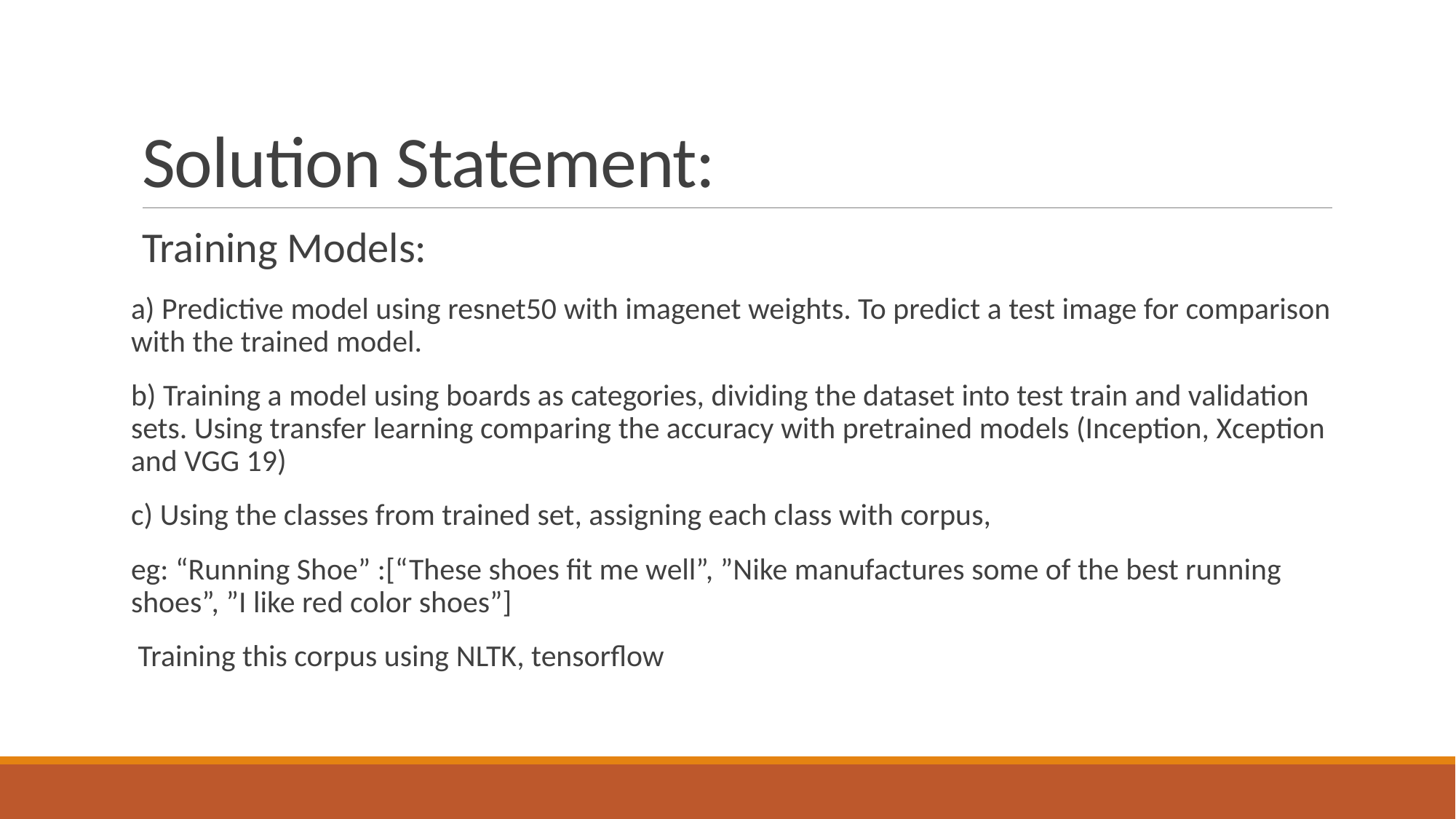

# Solution Statement:
Training Models:
a) Predictive model using resnet50 with imagenet weights. To predict a test image for comparison with the trained model.
b) Training a model using boards as categories, dividing the dataset into test train and validation sets. Using transfer learning comparing the accuracy with pretrained models (Inception, Xception and VGG 19)
c) Using the classes from trained set, assigning each class with corpus,
eg: “Running Shoe” :[“These shoes fit me well”, ”Nike manufactures some of the best running shoes”, ”I like red color shoes”]
 Training this corpus using NLTK, tensorflow